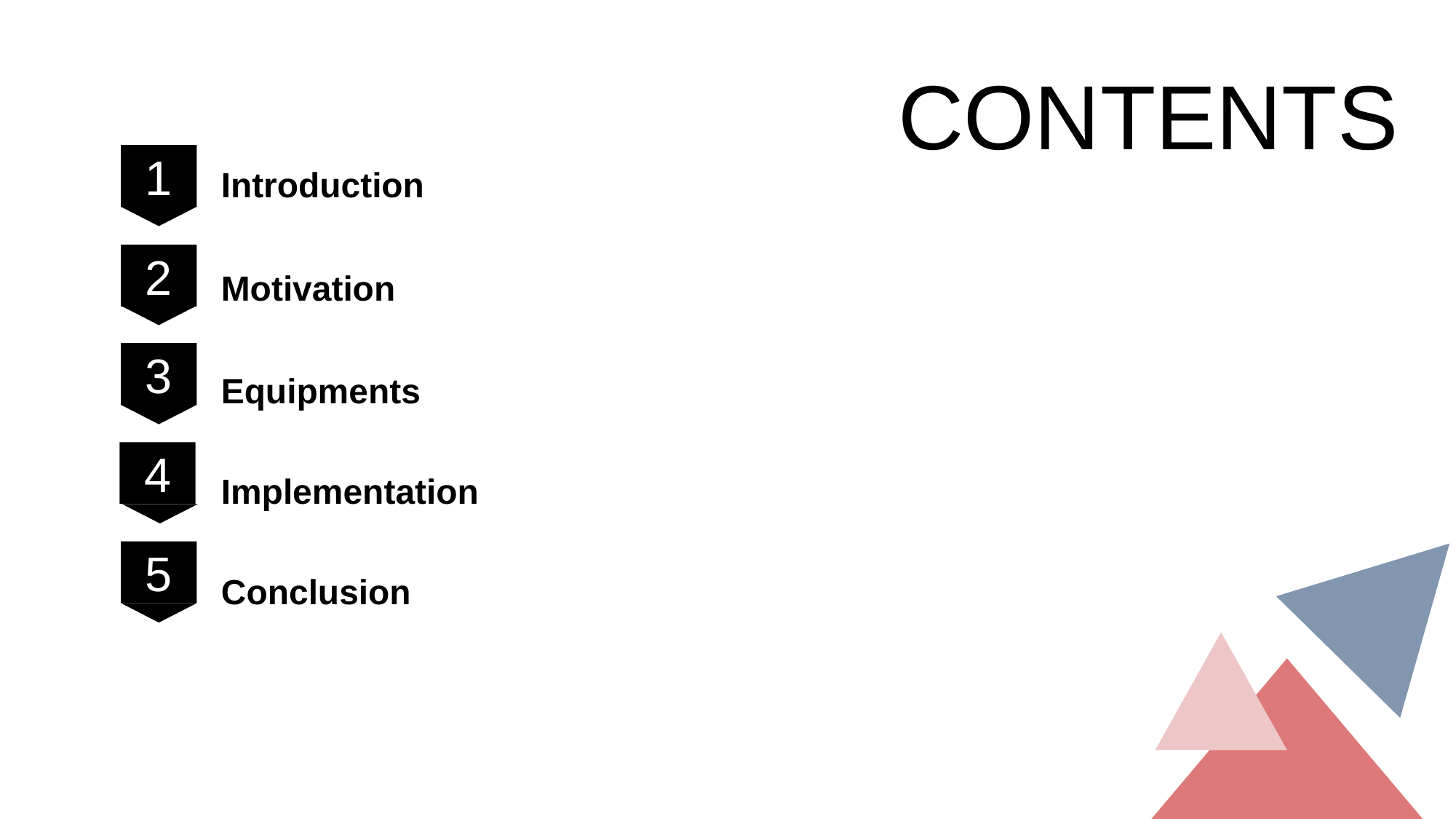

CONTENTS
1

Introduction
2

Motivation
3

Equipments
4

Implementation

5
Conclusion